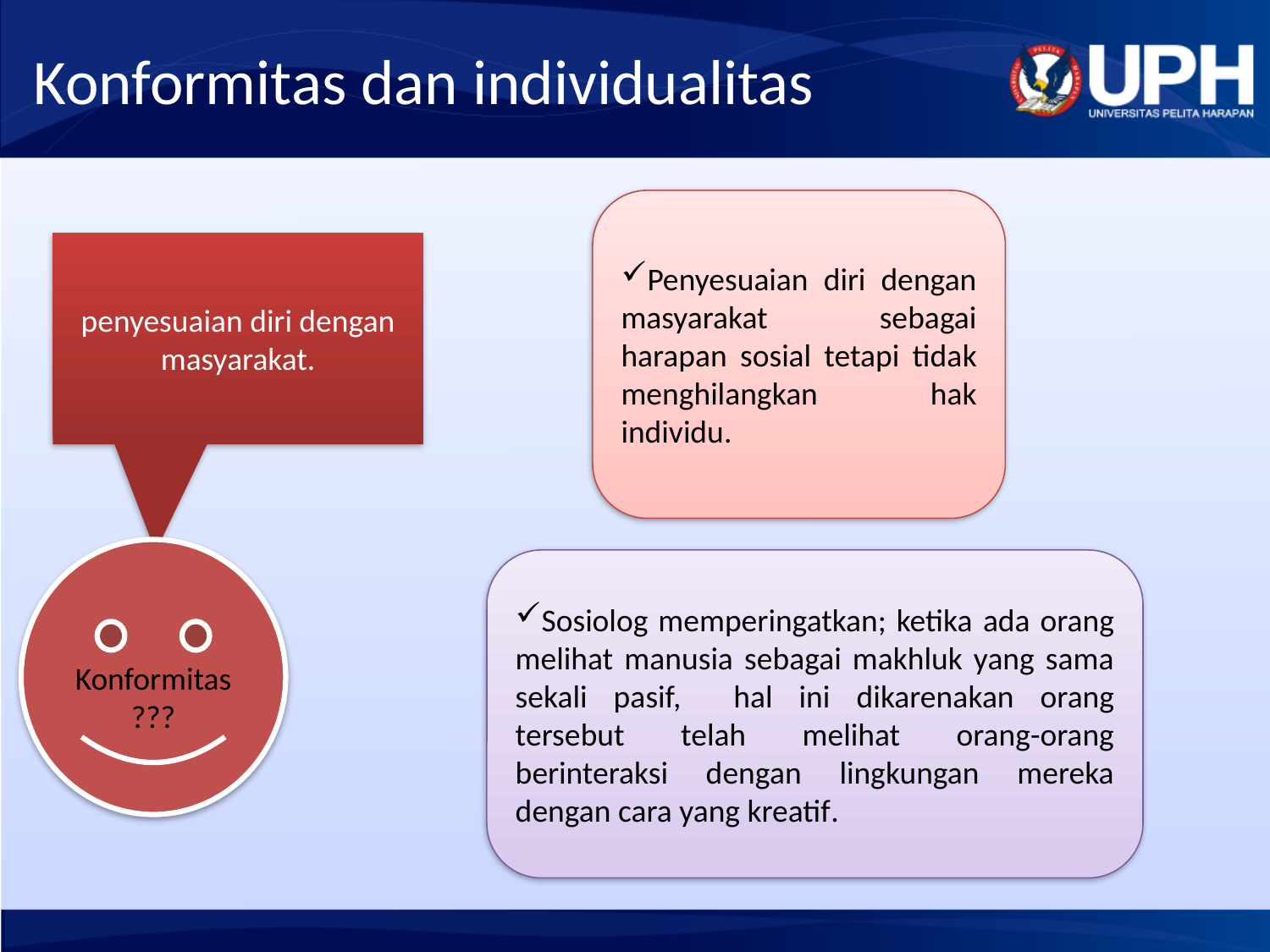

# Konformitas dan individualitas
Penyesuaian diri dengan masyarakat sebagai harapan sosial tetapi tidak menghilangkan  hak individu.

penyesuaian diri dengan masyarakat.

Konformitas???
Sosiolog memperingatkan; ketika ada orang melihat manusia sebagai makhluk yang sama sekali pasif,  hal ini dikarenakan orang tersebut telah melihat orang-orang berinteraksi dengan lingkungan mereka dengan cara yang kreatif.